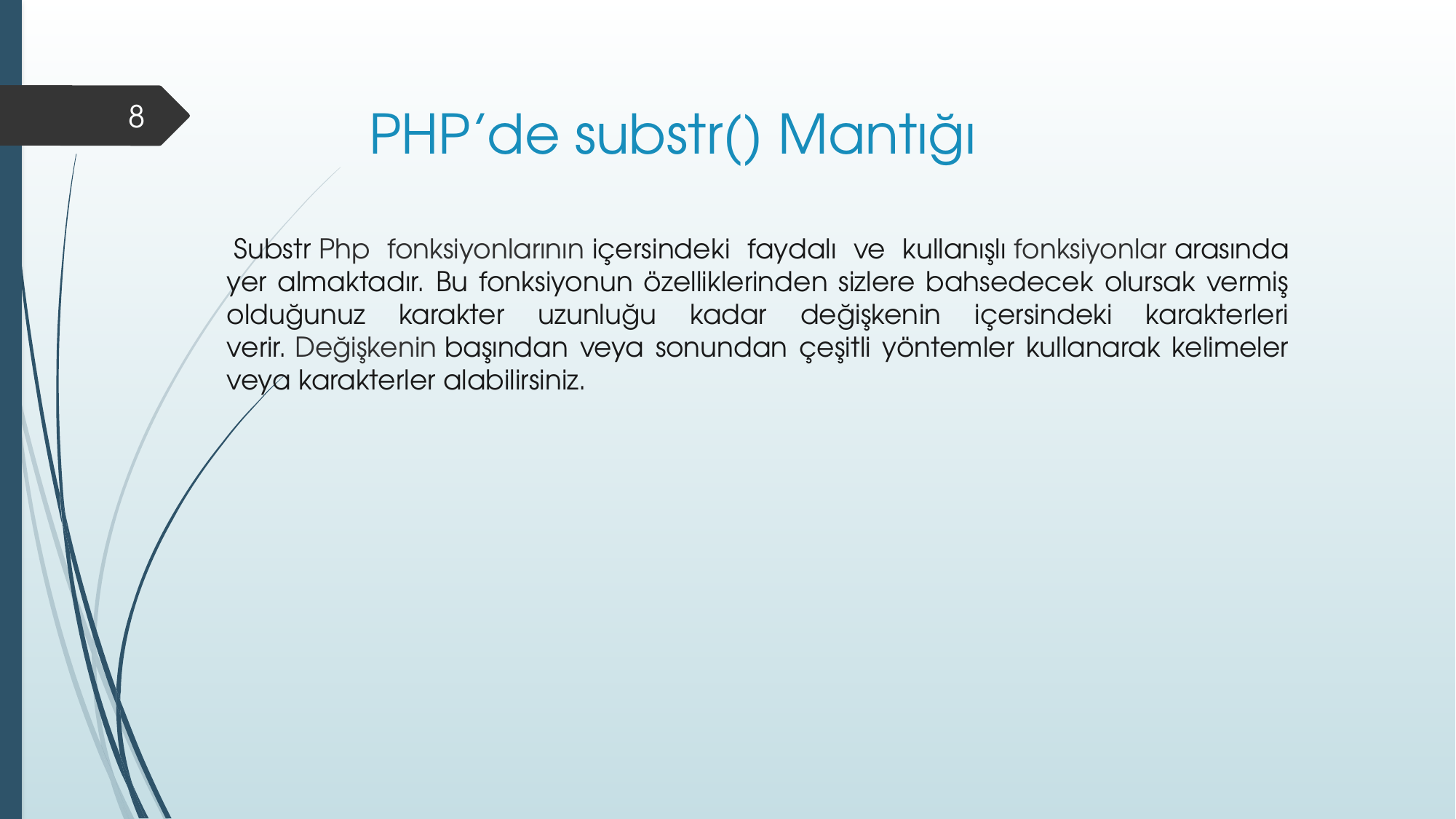

8
# PHP’de substr() Mantığı
 Substr Php fonksiyonlarının içersindeki faydalı ve kullanışlı fonksiyonlar arasında yer almaktadır. Bu fonksiyonun özelliklerinden sizlere bahsedecek olursak vermiş olduğunuz karakter uzunluğu kadar değişkenin içersindeki karakterleri verir. Değişkenin başından veya sonundan çeşitli yöntemler kullanarak kelimeler veya karakterler alabilirsiniz.